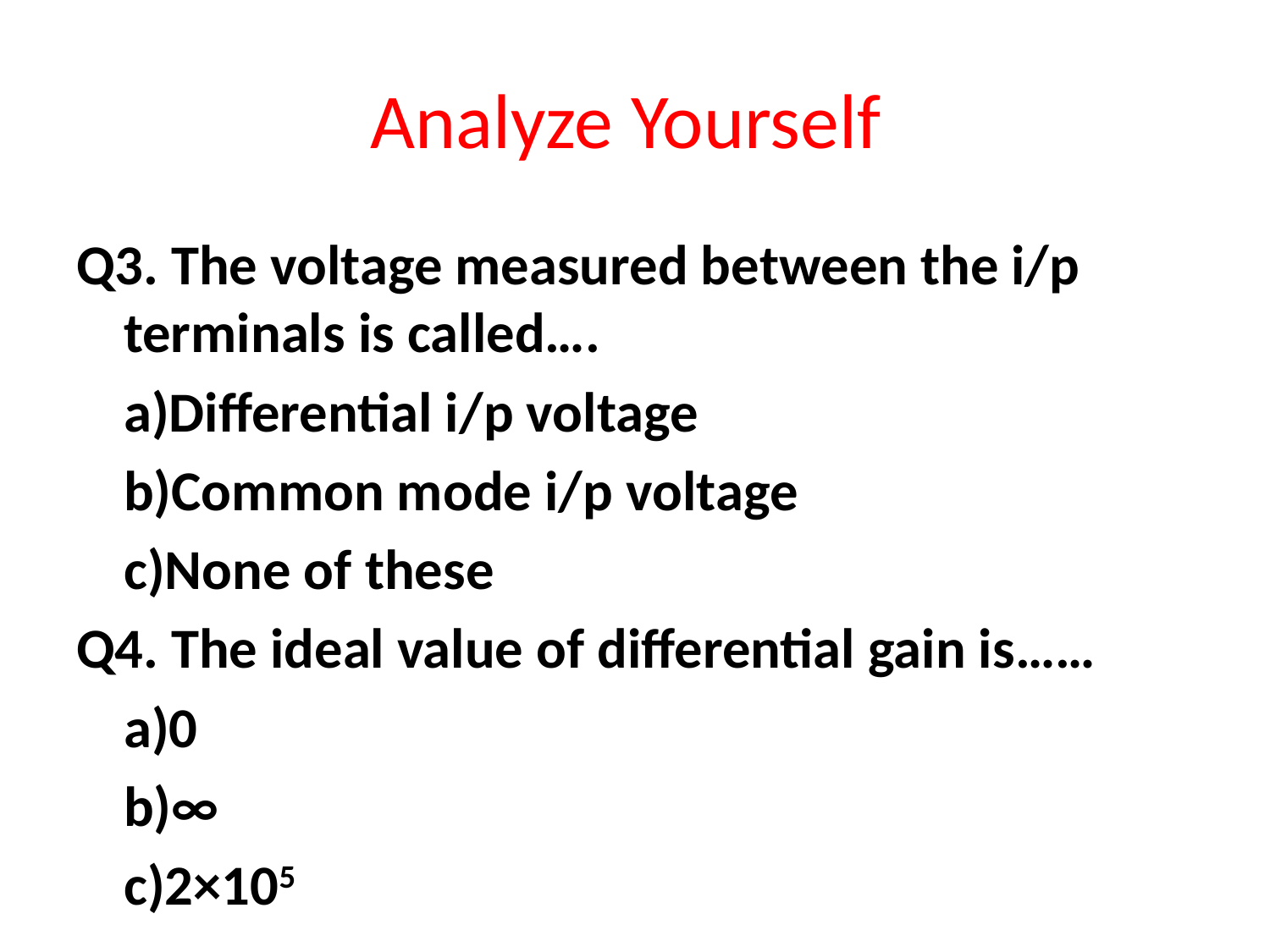

# Analyze Yourself
Q3. The voltage measured between the i/p terminals is called….
	a)Differential i/p voltage
	b)Common mode i/p voltage
	c)None of these
Q4. The ideal value of differential gain is……
	a)0
	b)∞
	c)2×105